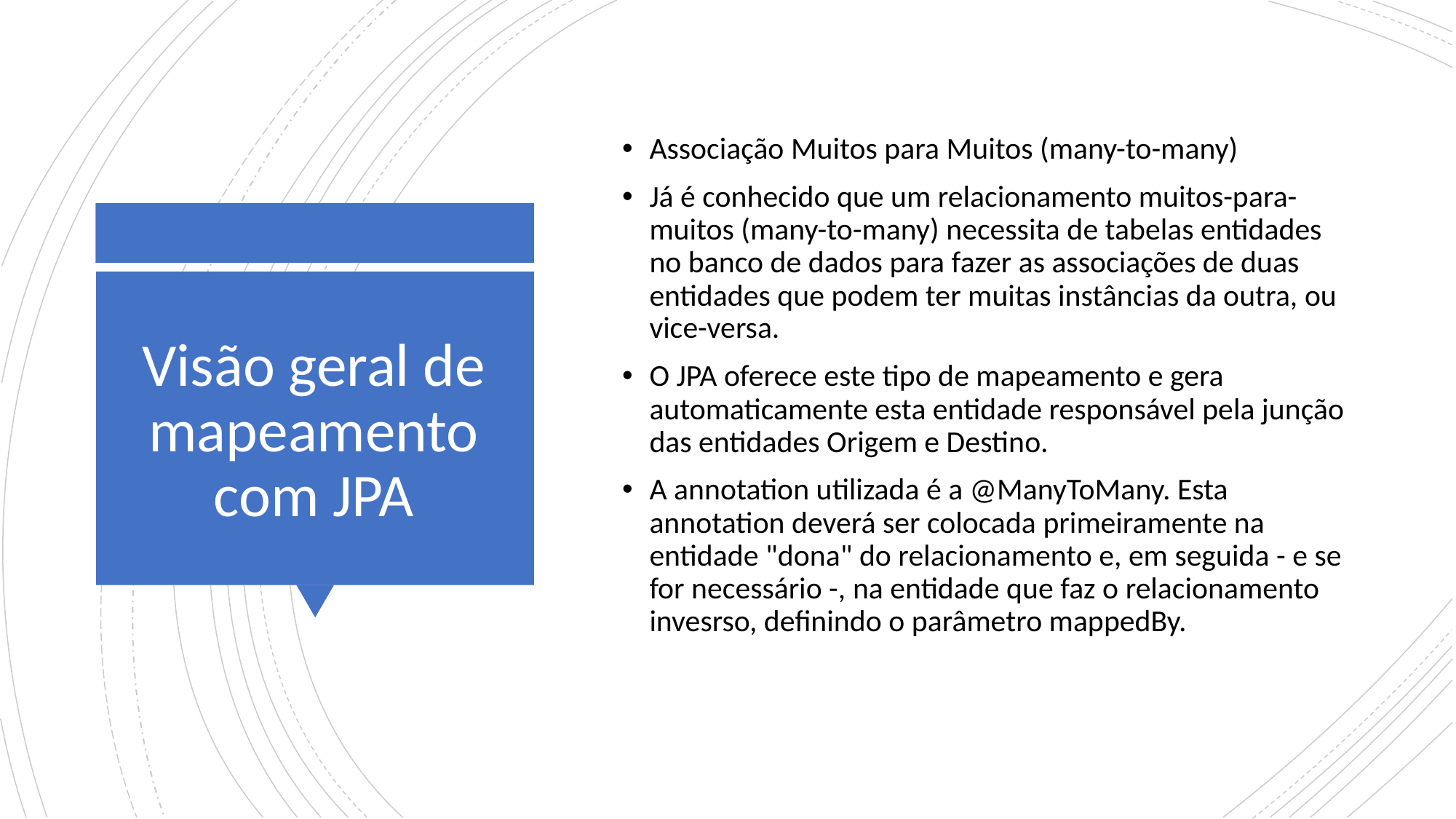

Associação Muitos para Muitos (many-to-many)
Já é conhecido que um relacionamento muitos-para-muitos (many-to-many) necessita de tabelas entidades no banco de dados para fazer as associações de duas entidades que podem ter muitas instâncias da outra, ou vice-versa.
O JPA oferece este tipo de mapeamento e gera automaticamente esta entidade responsável pela junção das entidades Origem e Destino.
A annotation utilizada é a @ManyToMany. Esta annotation deverá ser colocada primeiramente na entidade "dona" do relacionamento e, em seguida - e se for necessário -, na entidade que faz o relacionamento invesrso, definindo o parâmetro mappedBy.

# Visão geral de mapeamento com JPA